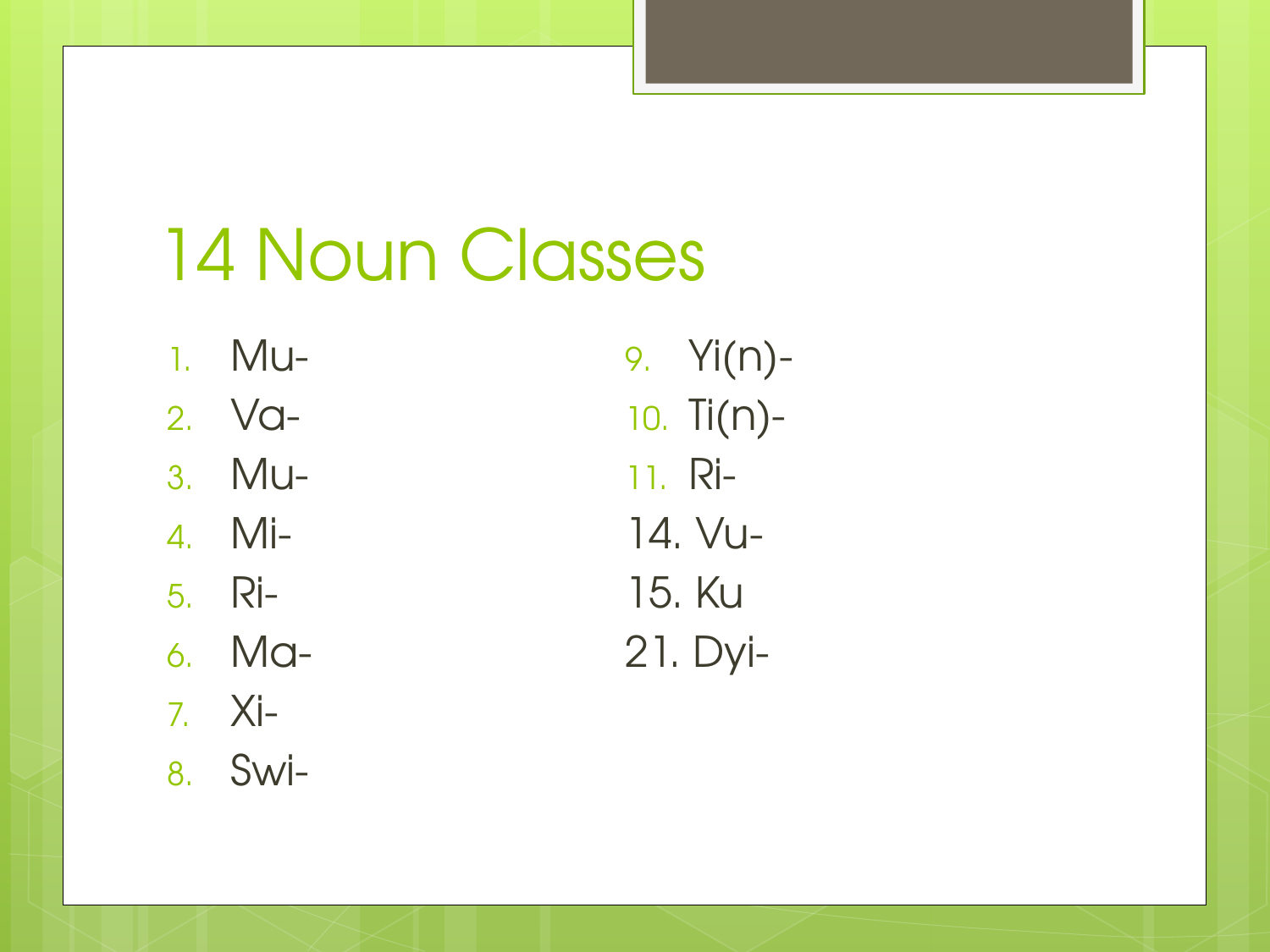

# 14 Noun Classes
Mu-
Va-
Mu-
Mi-
Ri-
Ma-
Xi-
Swi-
Yi(n)-
Ti(n)-
Ri-
14. Vu-
15. Ku
21. Dyi-